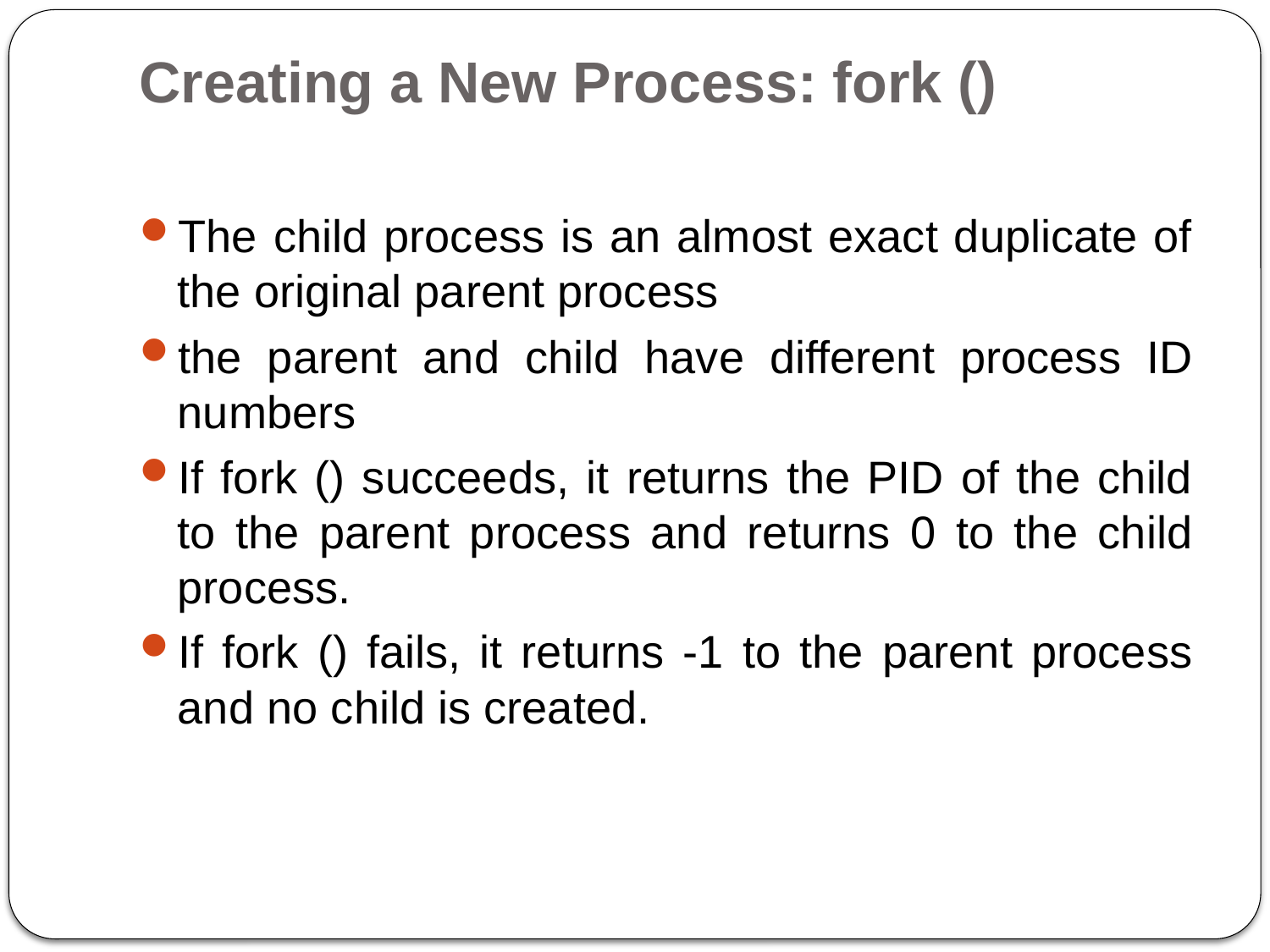

# Creating a New Process: fork ()
The child process is an almost exact duplicate of the original parent process
the parent and child have different process ID numbers
If fork () succeeds, it returns the PID of the child to the parent process and returns 0 to the child process.
If fork () fails, it returns -1 to the parent process and no child is created.